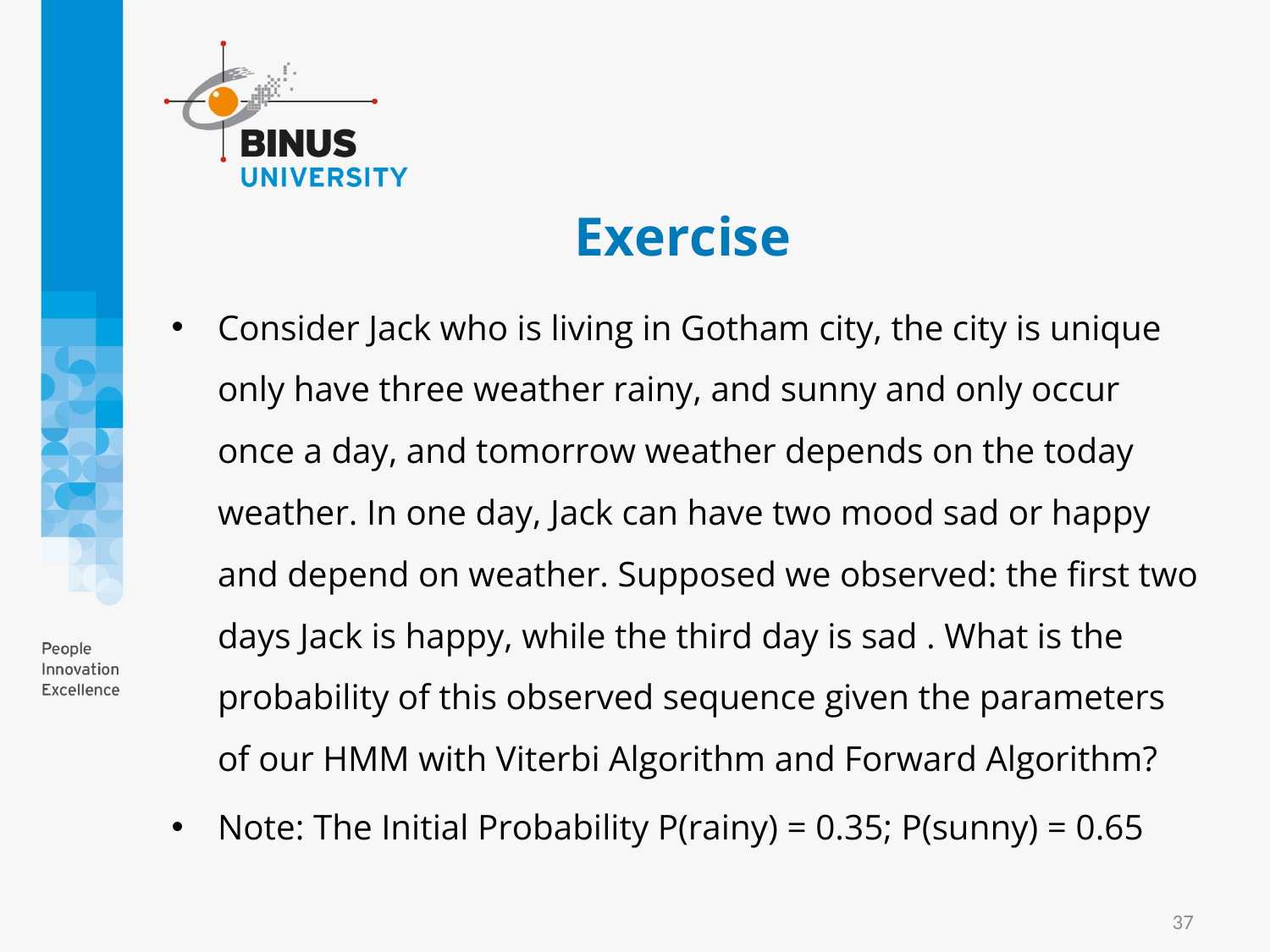

# Exercise
Consider Jack who is living in Gotham city, the city is unique only have three weather rainy, and sunny and only occur once a day, and tomorrow weather depends on the today weather. In one day, Jack can have two mood sad or happy and depend on weather. Supposed we observed: the first two days Jack is happy, while the third day is sad . What is the probability of this observed sequence given the parameters of our HMM with Viterbi Algorithm and Forward Algorithm?
Note: The Initial Probability P(rainy) = 0.35; P(sunny) = 0.65

37